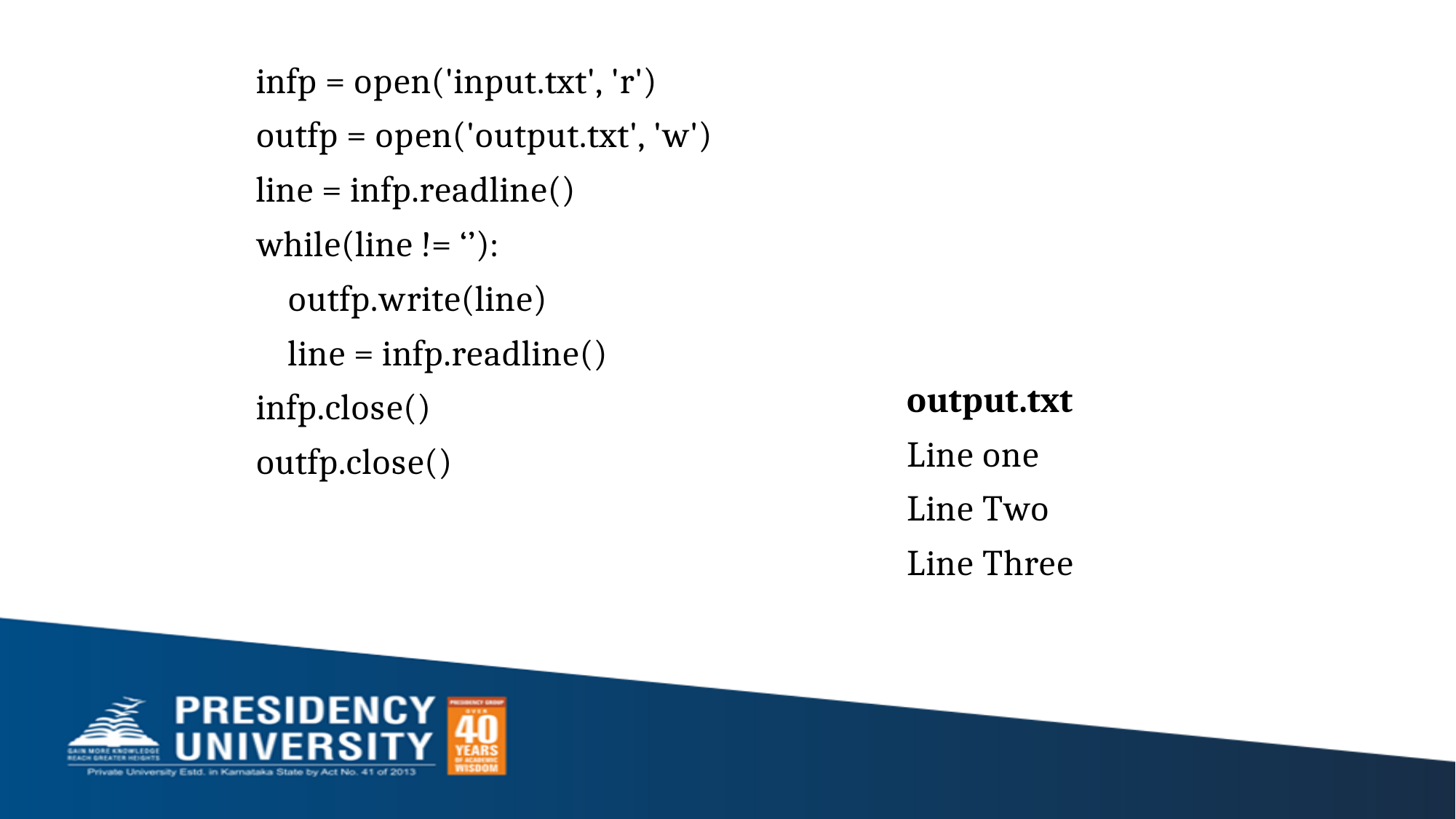

infp = open('input.txt', 'r')
outfp = open('output.txt', 'w')
line = infp.readline()
while(line != ‘’):
    outfp.write(line)
    line = infp.readline()
infp.close()
outfp.close()

output.txt
Line one
Line Two
Line Three